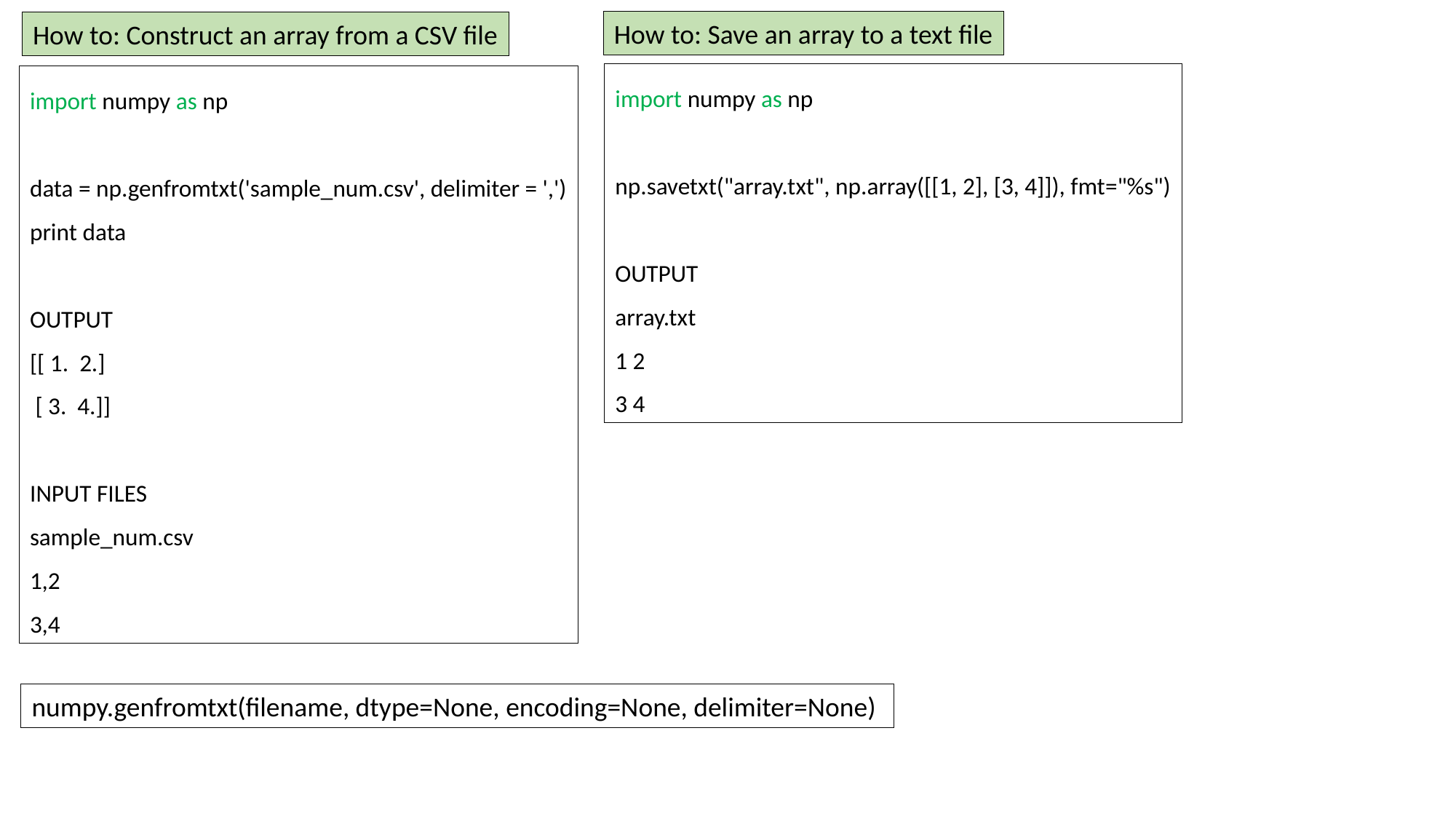

How to: Save an array to a text file
How to: Construct an array from a CSV file
import numpy as np

np.savetxt("array.txt", np.array([[1, 2], [3, 4]]), fmt="%s")

OUTPUT
array.txt
1 2
3 4
import numpy as np

data = np.genfromtxt('sample_num.csv', delimiter = ',')
print data

OUTPUT
[[ 1.  2.]
 [ 3.  4.]]

INPUT FILES
sample_num.csv
1,2
3,4
numpy.genfromtxt(filename, dtype=None, encoding=None, delimiter=None)